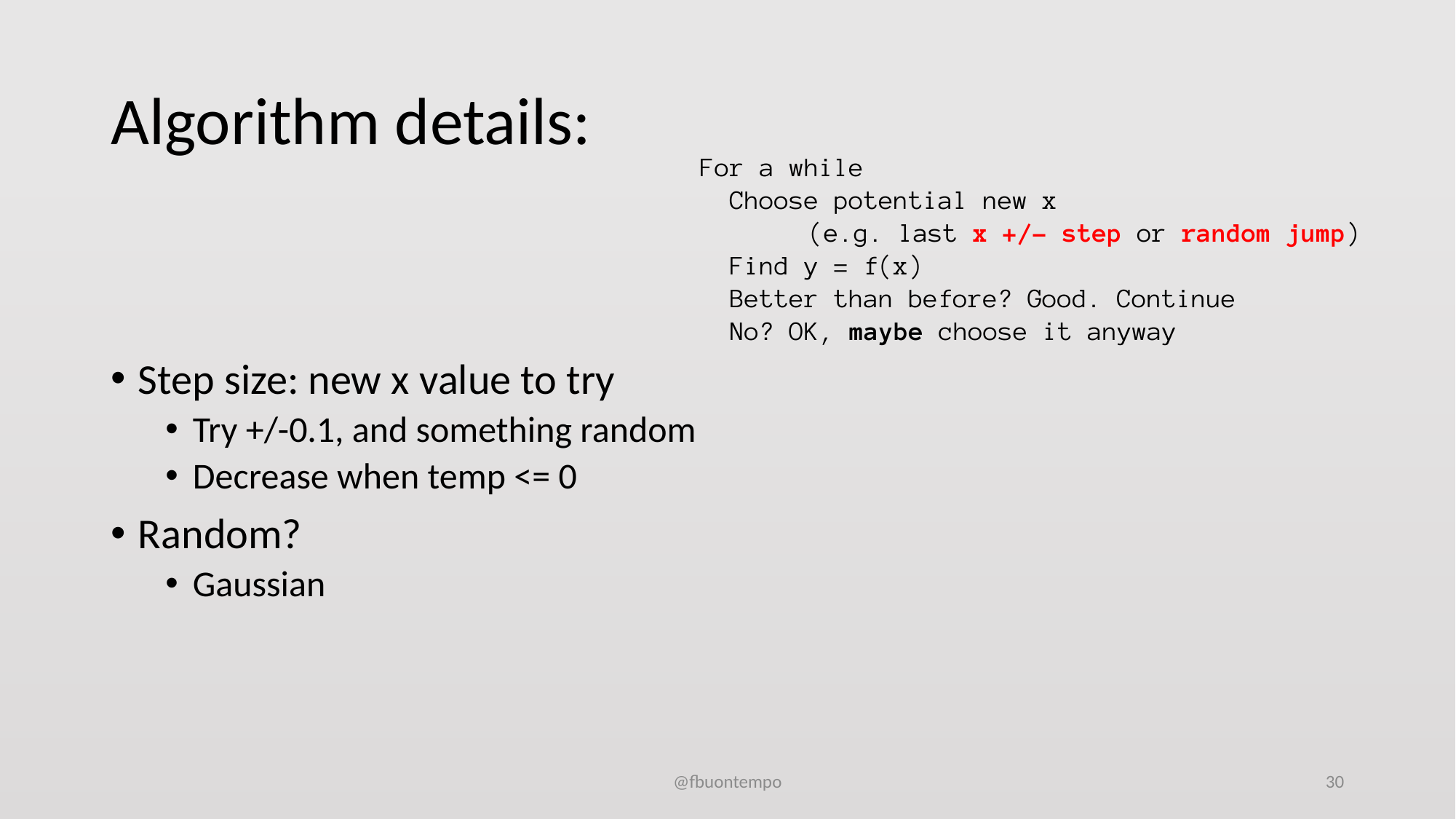

# Algorithm details:
For a while
  Choose potential new x
	(e.g. last x +/- step or random jump)
  Find y = f(x)
  Better than before? Good. Continue
  No? OK, maybe choose it anyway
Step size: new x value to try
Try +/-0.1, and something random
Decrease when temp <= 0
Random?
Gaussian
@fbuontempo
30